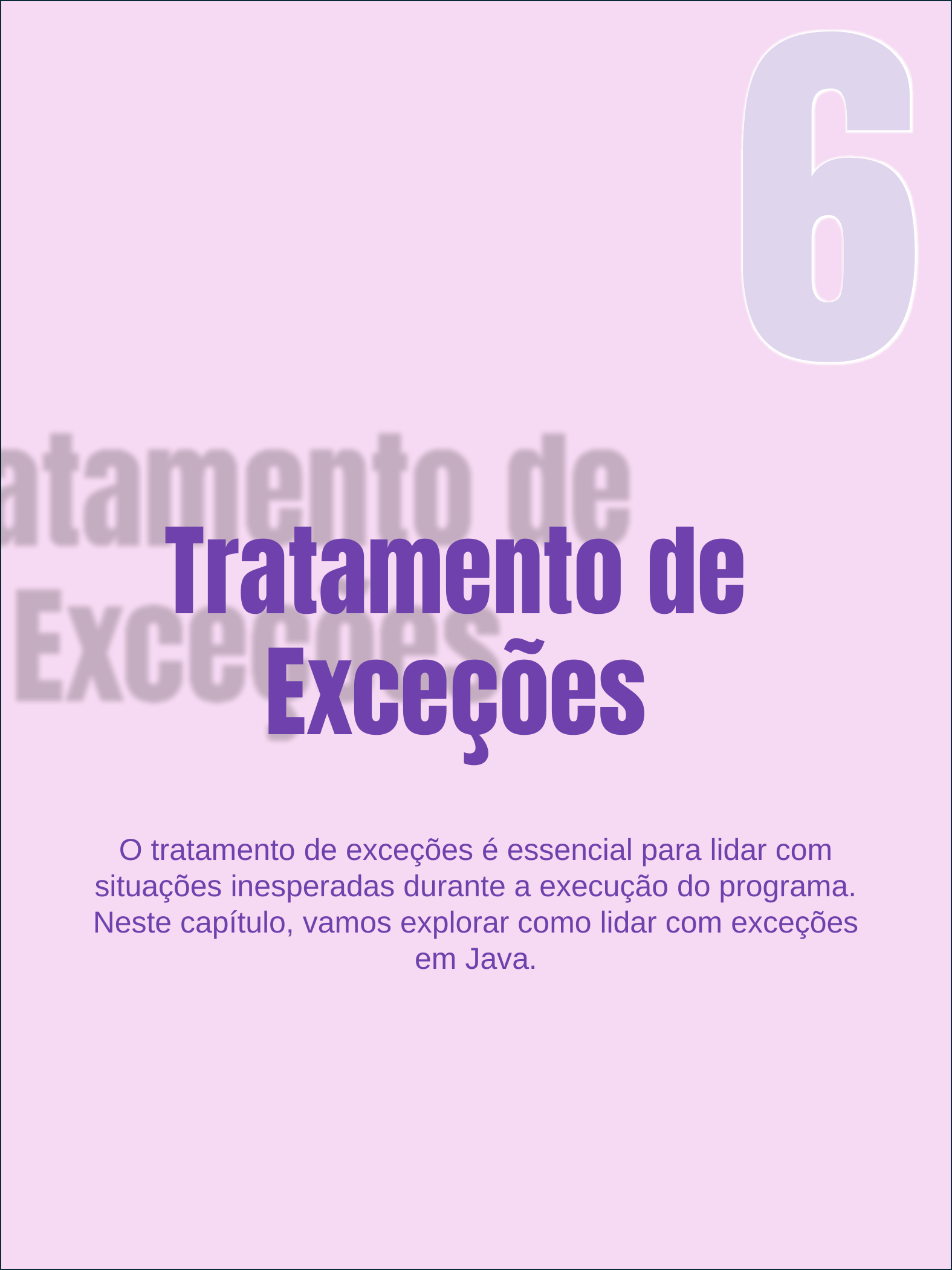

6
Tratamento de Exceções
O tratamento de exceções é essencial para lidar com situações inesperadas durante a execução do programa. Neste capítulo, vamos explorar como lidar com exceções em Java.
JAVA PARA INICIANTES - DAFNE DUDA
13